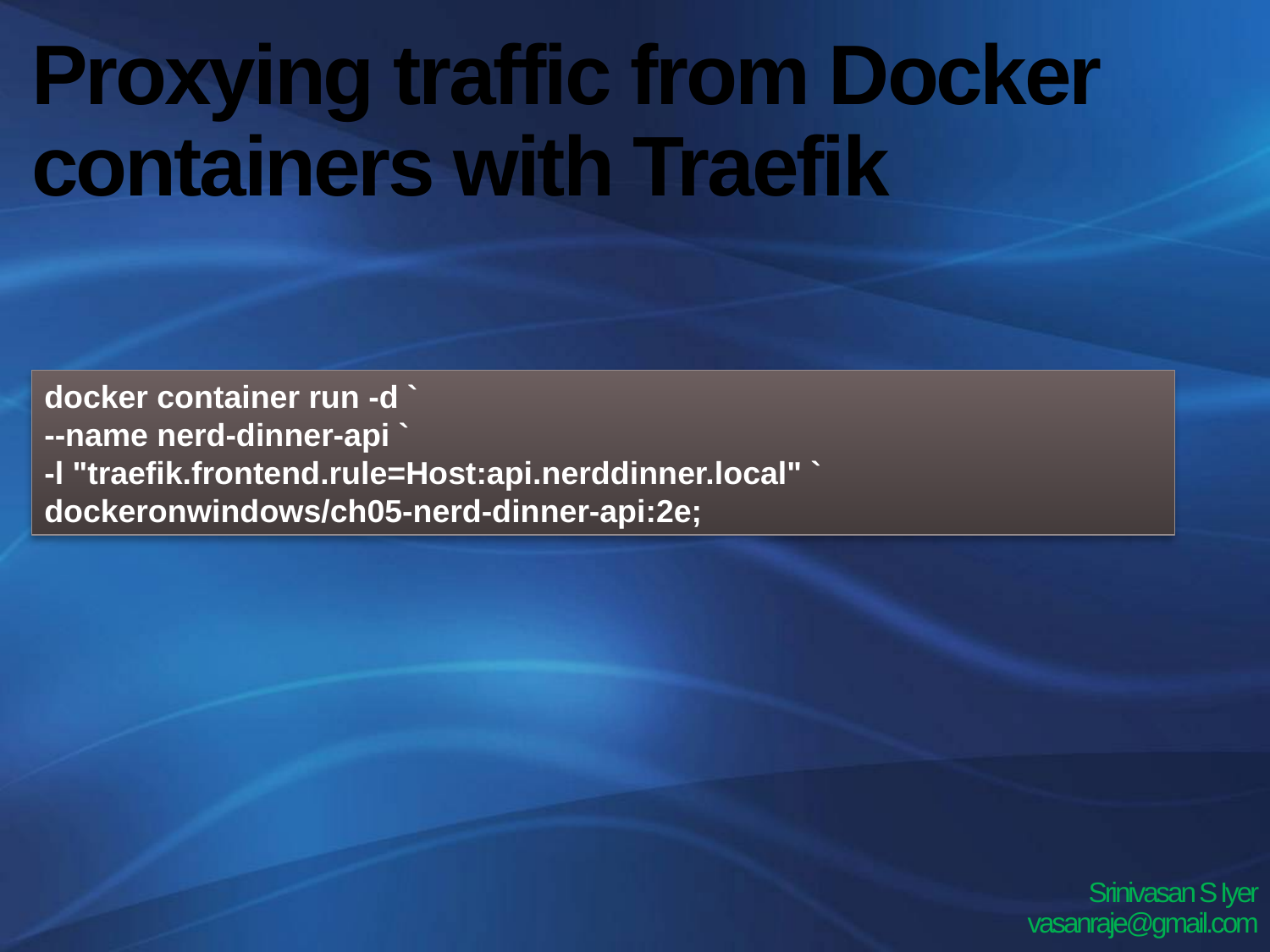

# Proxying traffic from Docker containers with Traefik
docker container run -d `
--name nerd-dinner-api `
-l "traefik.frontend.rule=Host:api.nerddinner.local" `
dockeronwindows/ch05-nerd-dinner-api:2e;